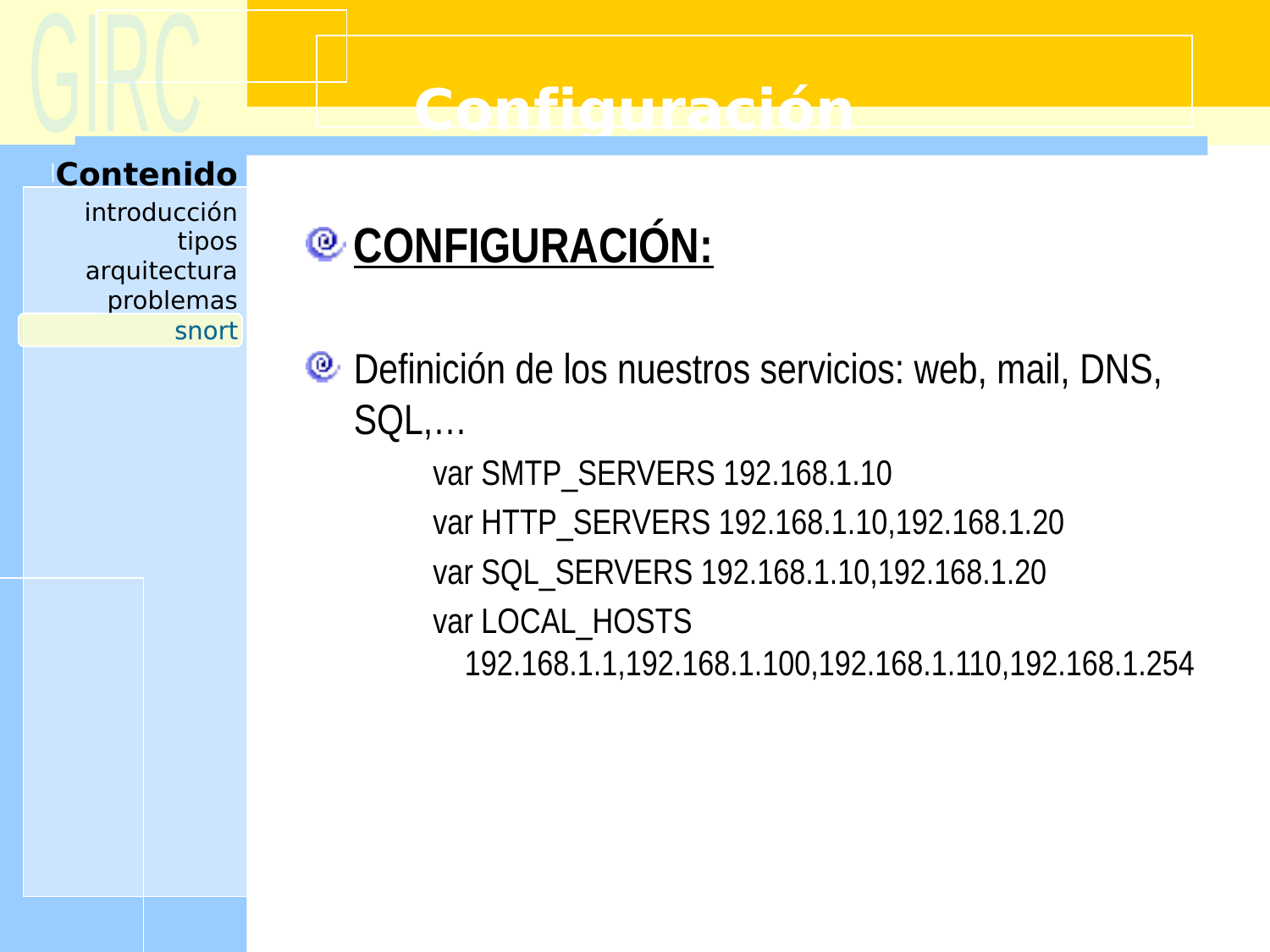

# Configuración

CONFIGURACIÓN:

Definición de los nuestros servicios: web, mail, DNS, SQL,…
var SMTP_SERVERS 192.168.1.10
var HTTP_SERVERS 192.168.1.10,192.168.1.20
var SQL_SERVERS 192.168.1.10,192.168.1.20
var LOCAL_HOSTS 192.168.1.1,192.168.1.100,192.168.1.110,192.168.1.254

snort